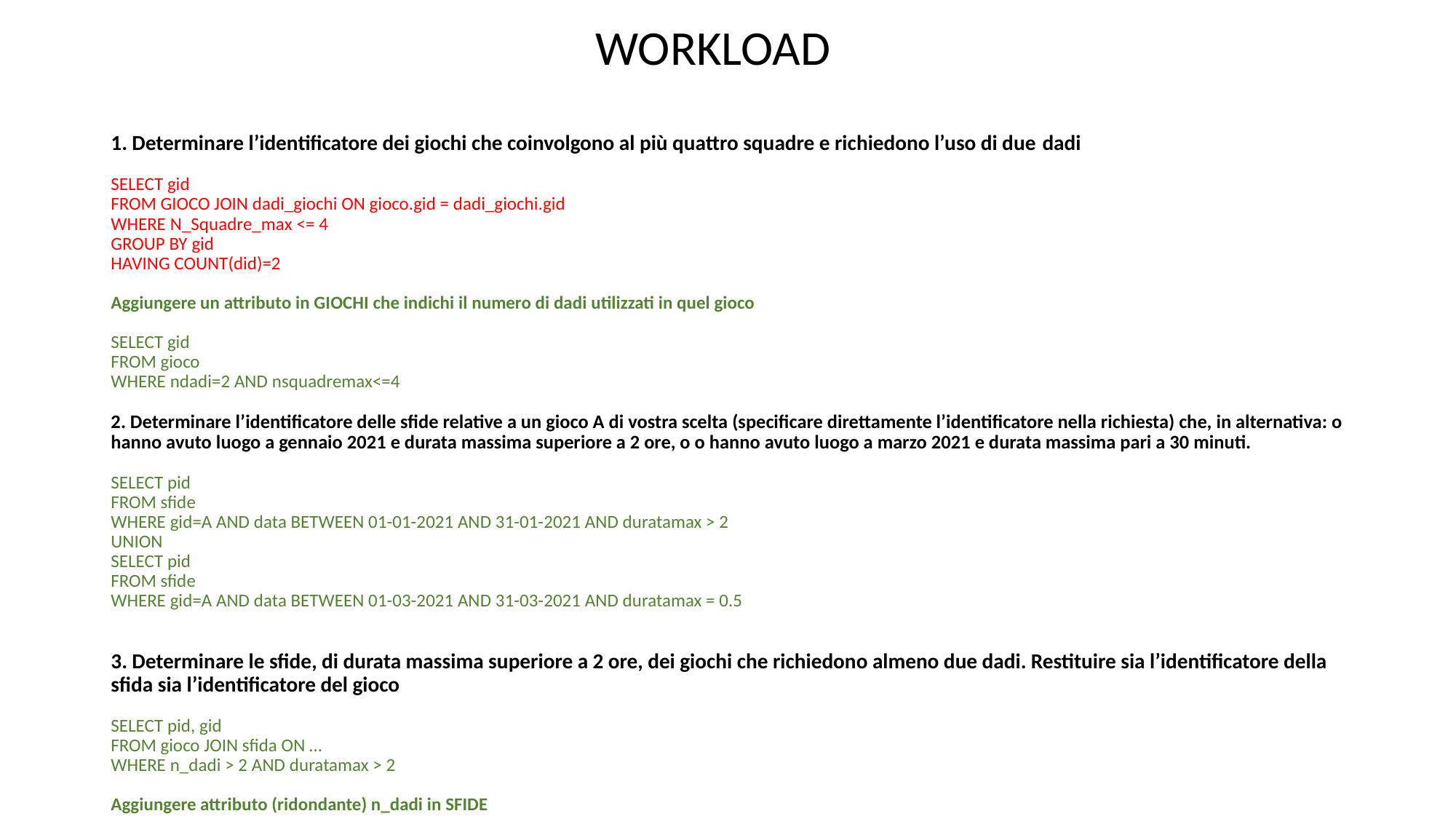

WORKLOAD

1. Determinare l’identificatore dei giochi che coinvolgono al più quattro squadre e richiedono l’uso di due dadi

SELECT gid
FROM GIOCO JOIN dadi_giochi ON gioco.gid = dadi_giochi.gid
WHERE N_Squadre_max <= 4
GROUP BY gid
HAVING COUNT(did)=2

Aggiungere un attributo in GIOCHI che indichi il numero di dadi utilizzati in quel gioco

SELECT gid
FROM gioco
WHERE ndadi=2 AND nsquadremax<=4

2. Determinare l’identificatore delle sfide relative a un gioco A di vostra scelta (specificare direttamente l’identificatore nella richiesta) che, in alternativa: o hanno avuto luogo a gennaio 2021 e durata massima superiore a 2 ore, o o hanno avuto luogo a marzo 2021 e durata massima pari a 30 minuti.

SELECT pid
FROM sfide
WHERE gid=A AND data BETWEEN 01-01-2021 AND 31-01-2021 AND duratamax > 2
UNION
SELECT pid
FROM sfide
WHERE gid=A AND data BETWEEN 01-03-2021 AND 31-03-2021 AND duratamax = 0.5

3. Determinare le sfide, di durata massima superiore a 2 ore, dei giochi che richiedono almeno due dadi. Restituire sia l’identificatore della sfida sia l’identificatore del gioco

SELECT pid, gid
FROM gioco JOIN sfida ON …
WHERE n_dadi > 2 AND duratamax > 2

Aggiungere attributo (ridondante) n_dadi in SFIDE